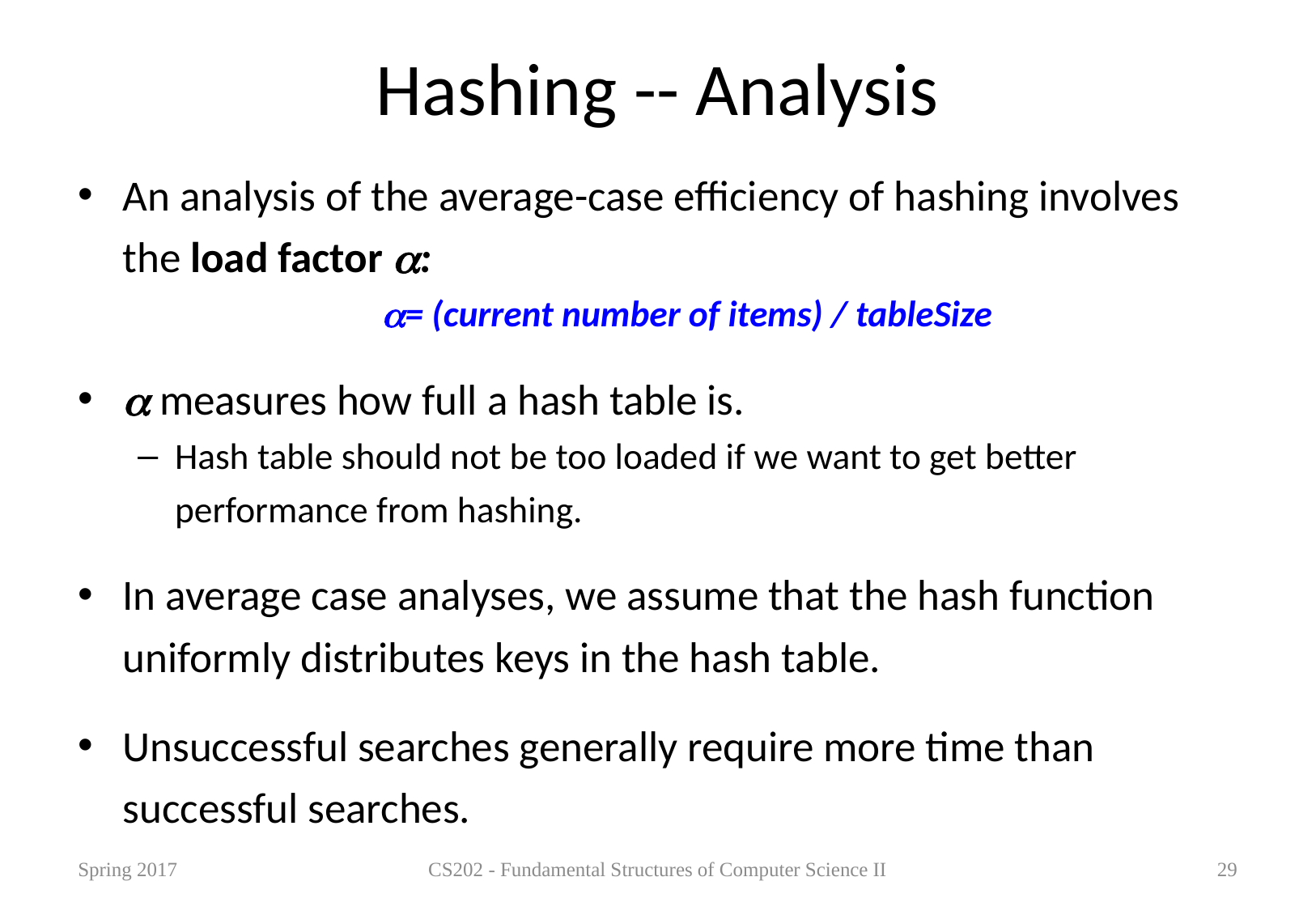

# Hashing -- Analysis
An analysis of the average-case efficiency of hashing involves the load factor α:
α= (current number of items) / tableSize
α measures how full a hash table is.
Hash table should not be too loaded if we want to get better performance from hashing.
In average case analyses, we assume that the hash function uniformly distributes keys in the hash table.
Unsuccessful searches generally require more time than successful searches.
Spring 2017
CS202 - Fundamental Structures of Computer Science II
29